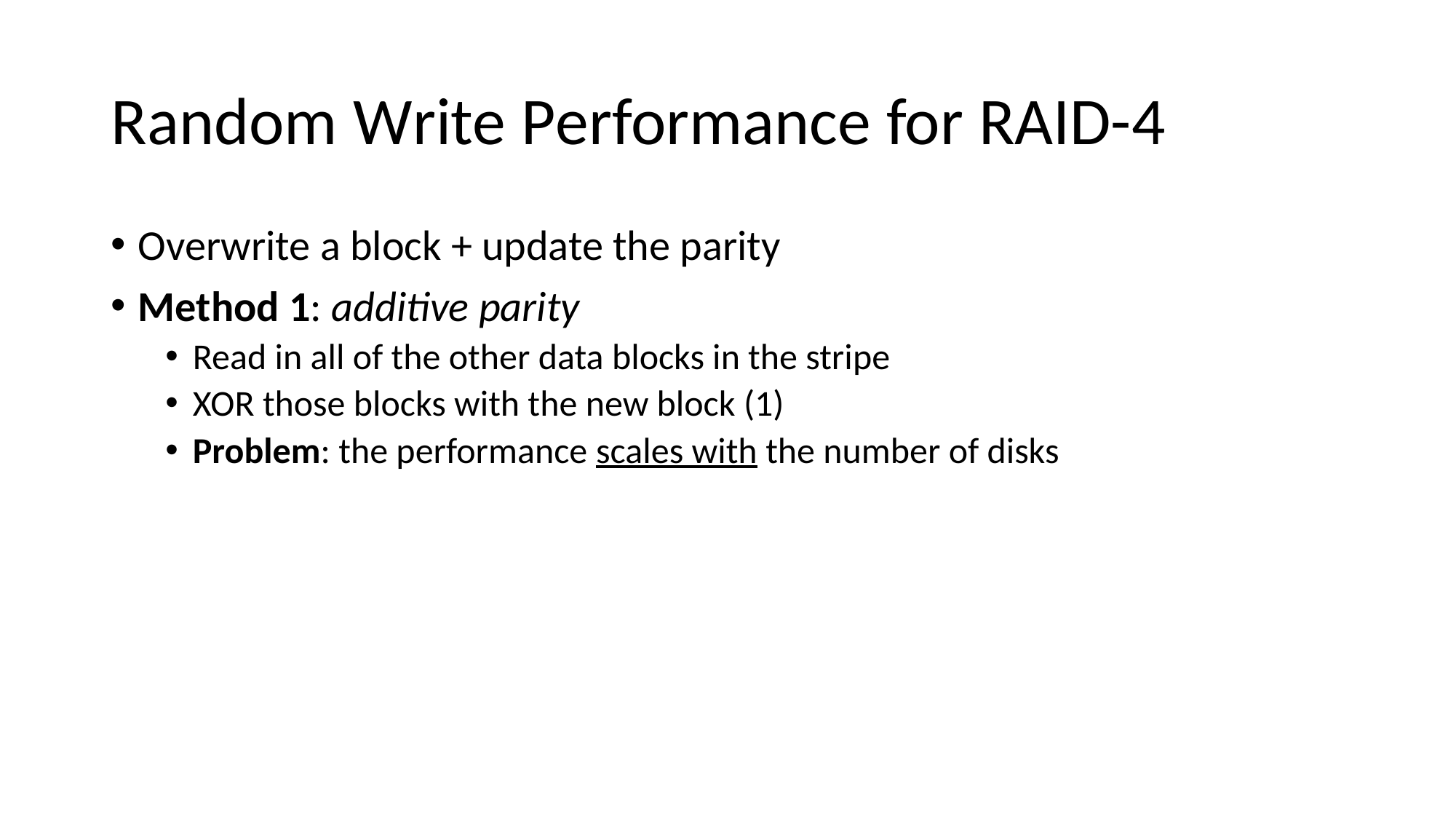

# Random Write Performance for RAID-4
Overwrite a block + update the parity
Method 1: additive parity
Read in all of the other data blocks in the stripe
XOR those blocks with the new block (1)
Problem: the performance scales with the number of disks